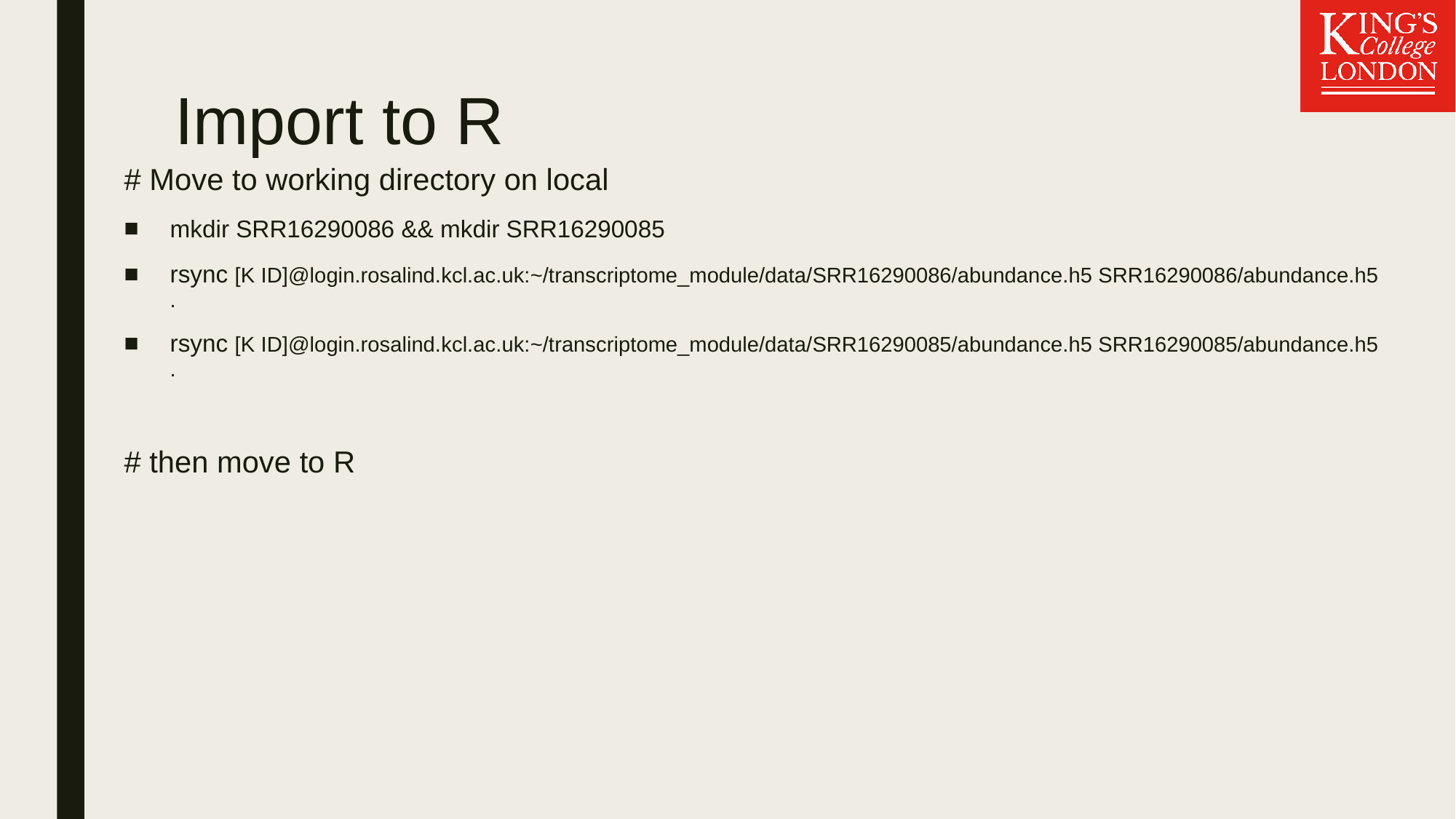

# Import to R
# Move to working directory on local
mkdir SRR16290086 && mkdir SRR16290085
rsync [K ID]@login.rosalind.kcl.ac.uk:~/transcriptome_module/data/SRR16290086/abundance.h5 SRR16290086/abundance.h5 .
rsync [K ID]@login.rosalind.kcl.ac.uk:~/transcriptome_module/data/SRR16290085/abundance.h5 SRR16290085/abundance.h5 .

# then move to R